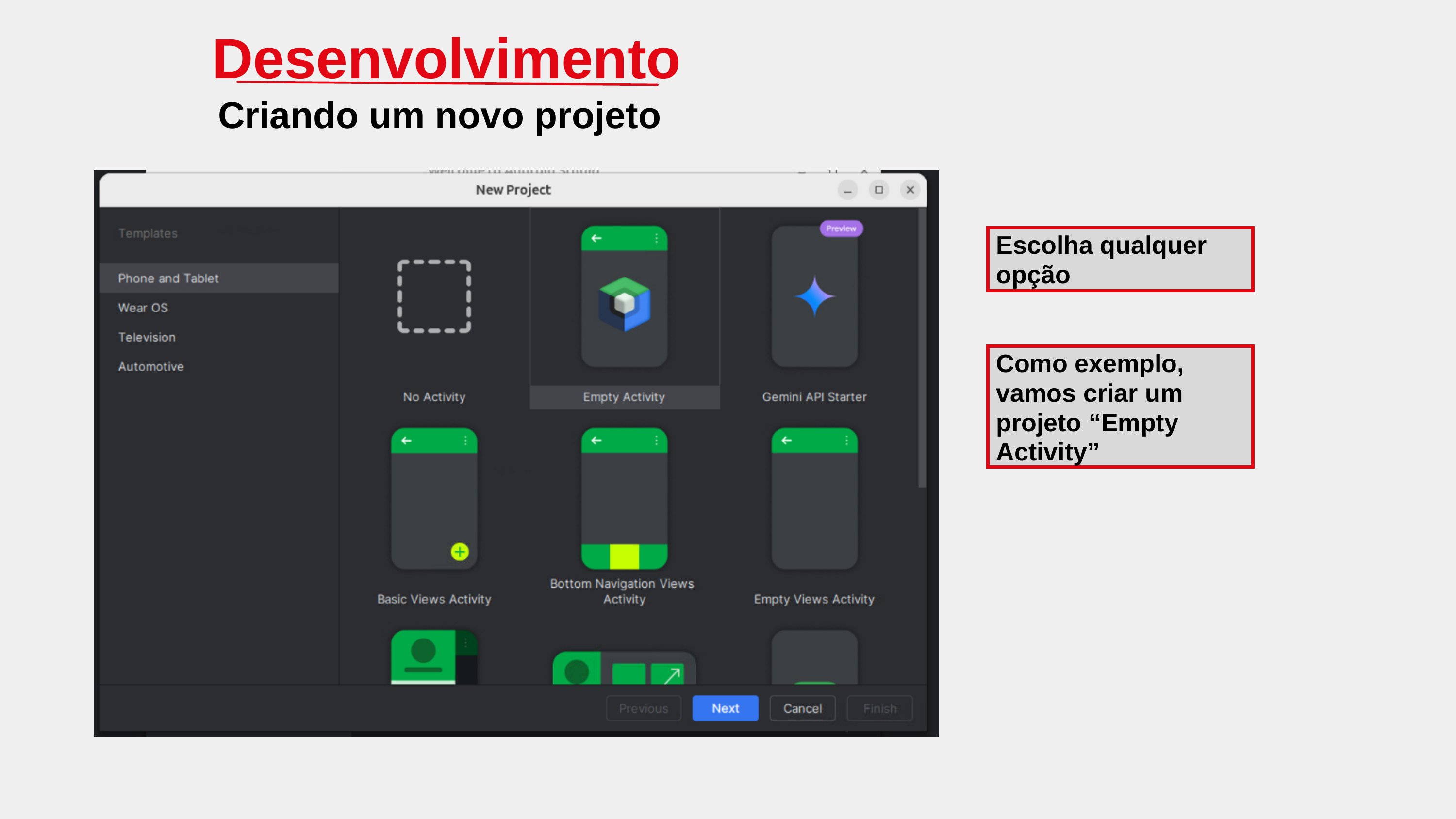

Desenvolvimento

Criando um novo projeto

Escolha qualquer opção

Como exemplo, vamos criar um projeto “Empty Activity”